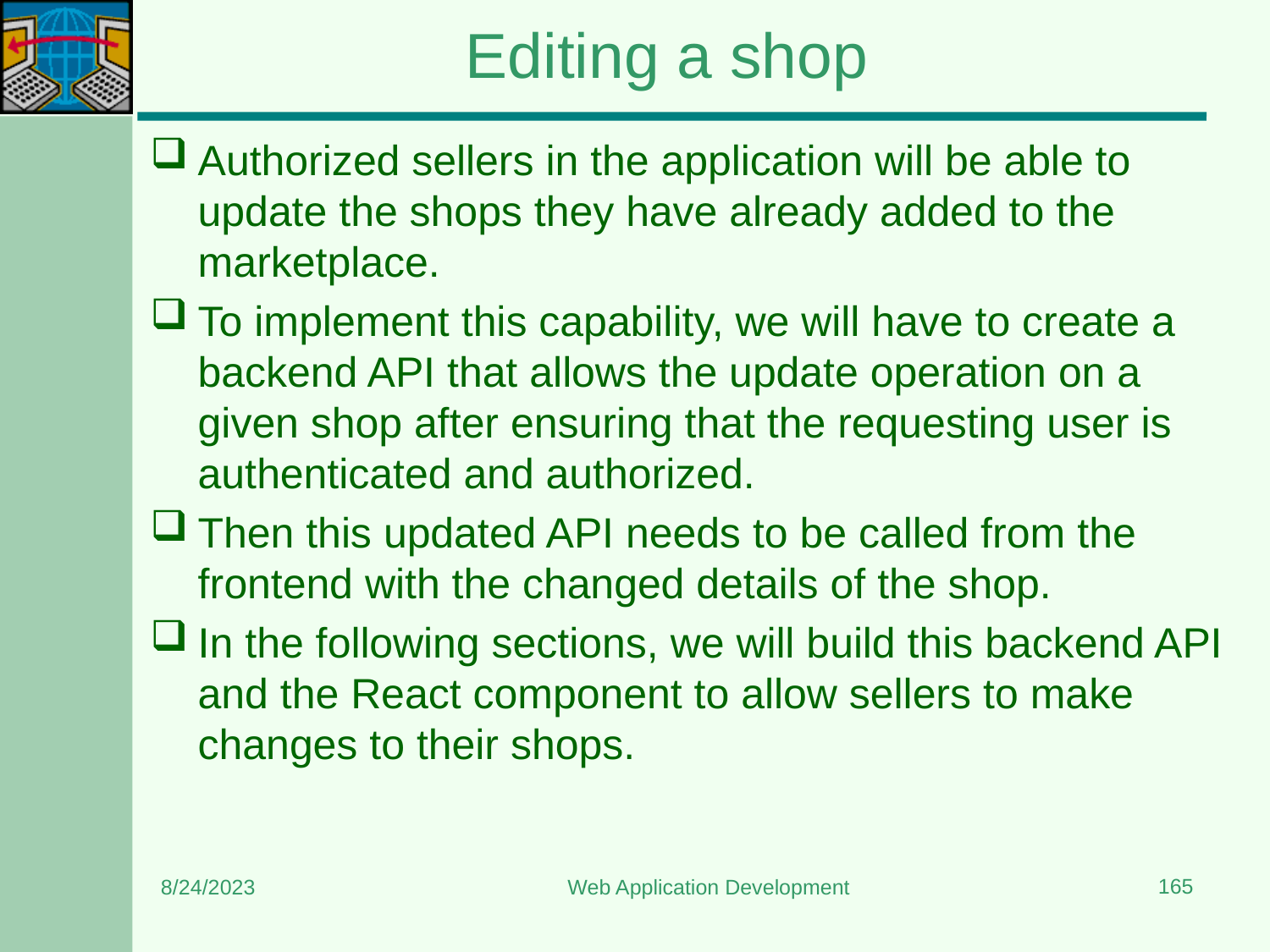

# Editing a shop
Authorized sellers in the application will be able to update the shops they have already added to the marketplace.
To implement this capability, we will have to create a backend API that allows the update operation on a given shop after ensuring that the requesting user is authenticated and authorized.
Then this updated API needs to be called from the frontend with the changed details of the shop.
In the following sections, we will build this backend API and the React component to allow sellers to make changes to their shops.
165
8/24/2023
Web Application Development